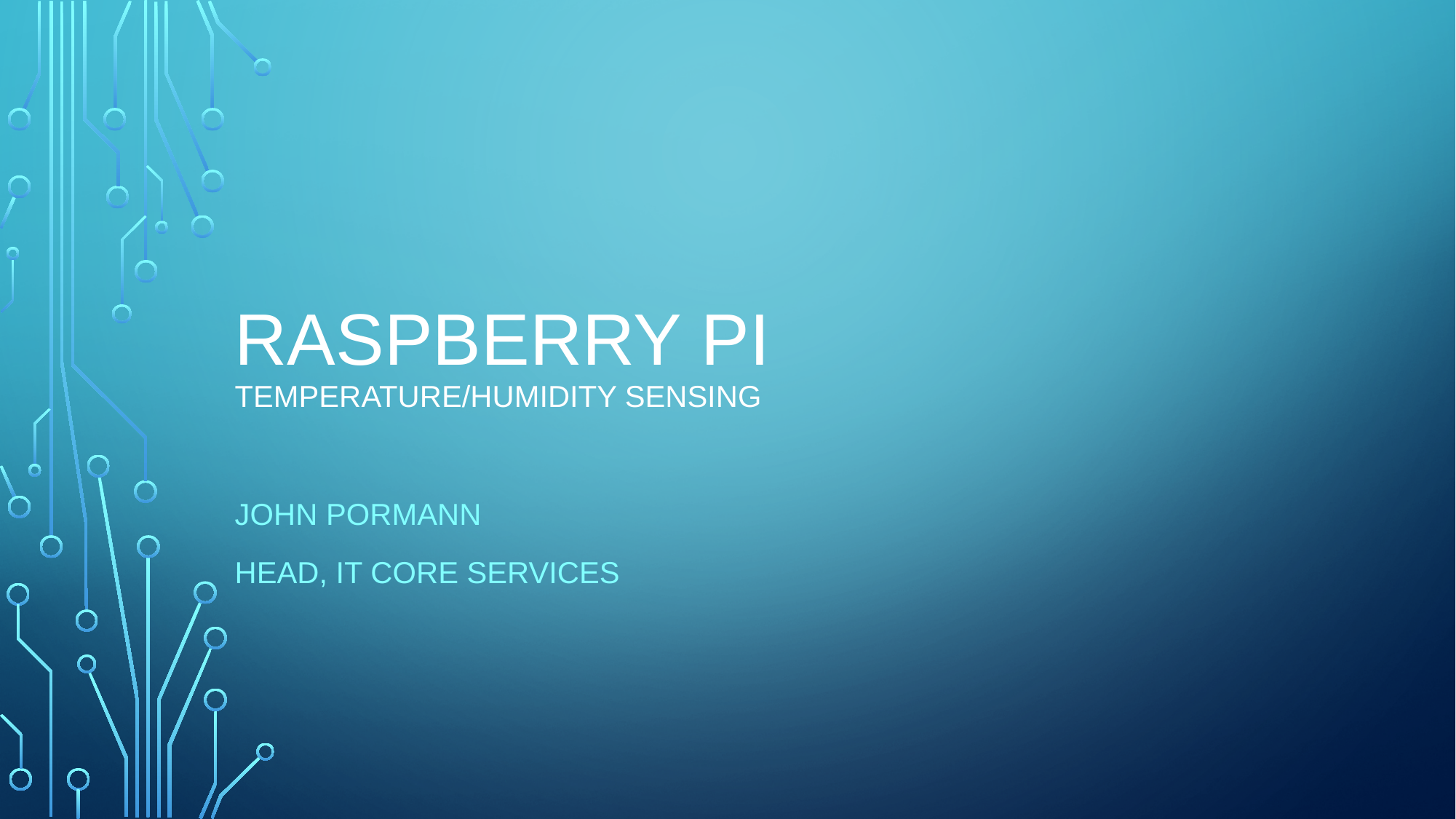

# Raspberry Pi Temperature/Humidity Sensing

John Pormann
Head, IT Core Services